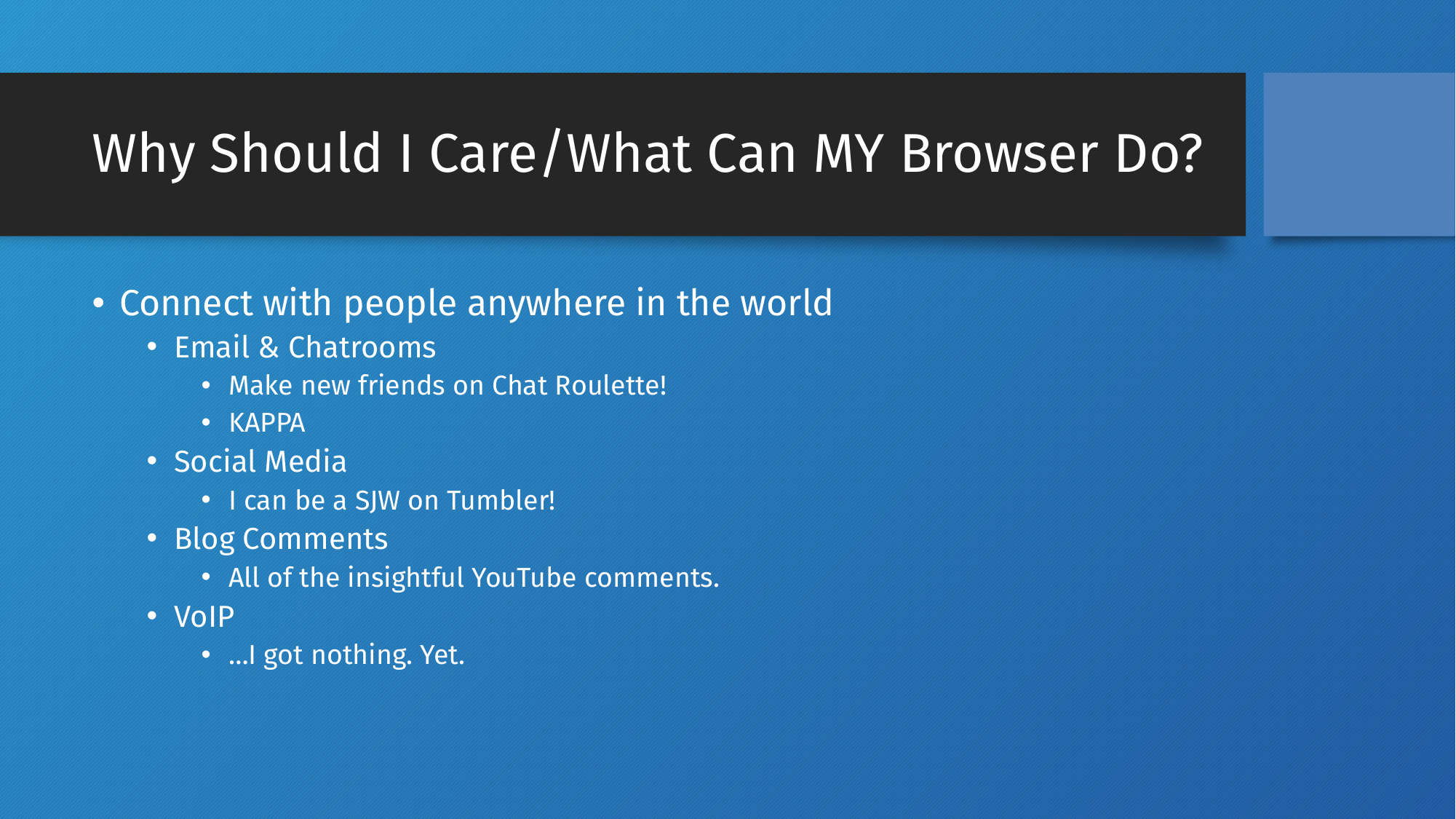

# Why Should I Care/What Can MY Browser Do?
Connect with people anywhere in the world
Email & Chatrooms
Make new friends on Chat Roulette!
KAPPA
Social Media
I can be a SJW on Tumbler!
Blog Comments
All of the insightful YouTube comments.
VoIP
…I got nothing. Yet.